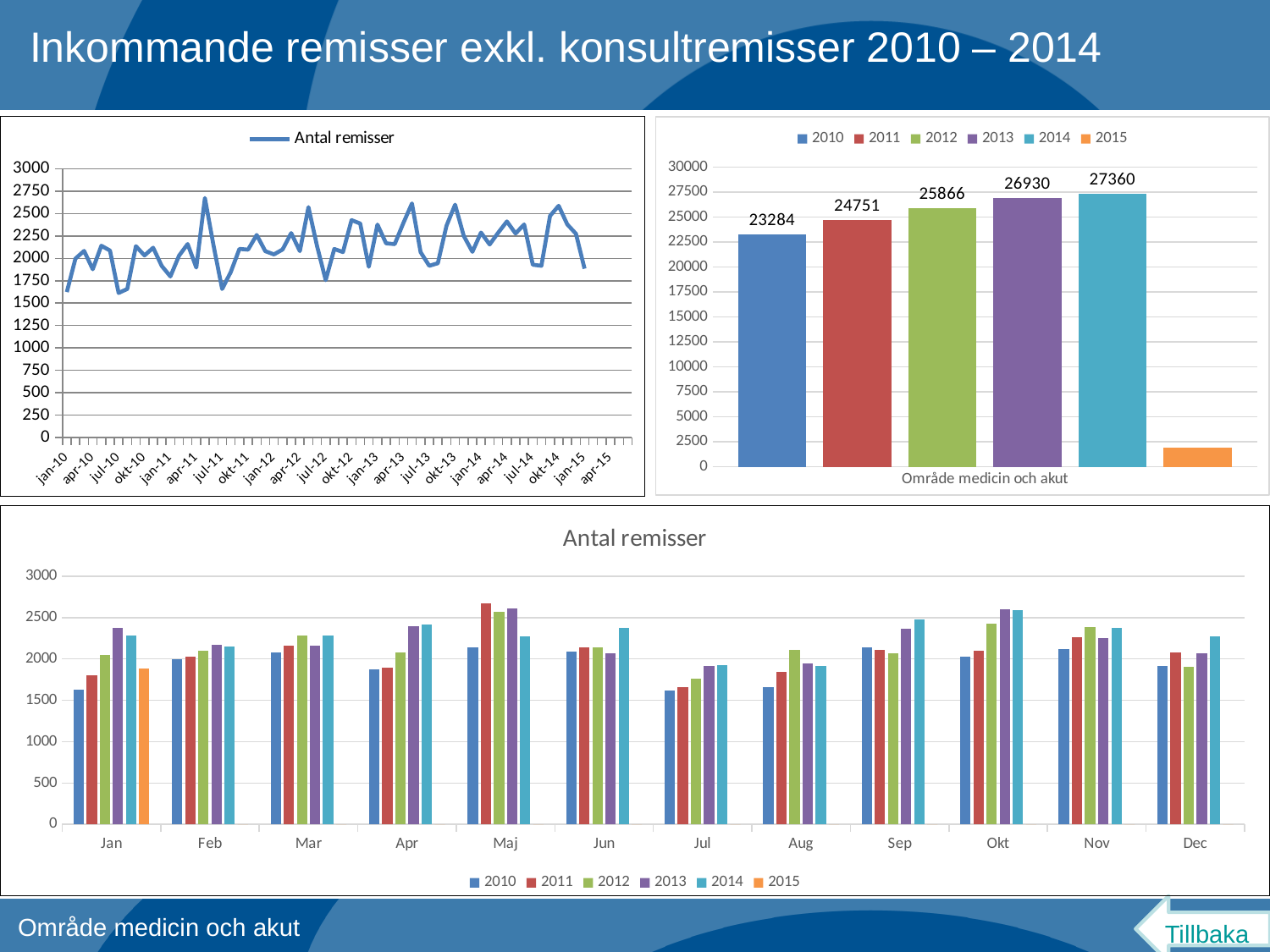

Inkommande remisser exkl. konsultremisser 2010 – 2014

### Chart

| Category | Antal remisser |
|---|---|
| 40179 | 1624.0 |
| 40210 | 1997.0 |
| 40238 | 2083.0 |
| 40269 | 1878.0 |
| 40299 | 2141.0 |
| 40330 | 2087.0 |
| 40360 | 1614.0 |
| 40391 | 1658.0 |
| 40422 | 2136.0 |
| 40452 | 2032.0 |
| 40483 | 2119.0 |
| 40513 | 1915.0 |
| 40544 | 1798.0 |
| 40575 | 2029.0 |
| 40603 | 2160.0 |
| 40634 | 1897.0 |
| 40664 | 2674.0 |
| 40695 | 2143.0 |
| 40725 | 1658.0 |
| 40756 | 1848.0 |
| 40787 | 2106.0 |
| 40817 | 2097.0 |
| 40848 | 2261.0 |
| 40878 | 2080.0 |
| 40909 | 2044.0 |
| 40940 | 2099.0 |
| 40969 | 2282.0 |
| 41000 | 2080.0 |
| 41030 | 2572.0 |
| 41061 | 2135.0 |
| 41091 | 1757.0 |
| 41122 | 2105.0 |
| 41153 | 2070.0 |
| 41183 | 2427.0 |
| 41214 | 2389.0 |
| 41244 | 1906.0 |
| 41275 | 2377.0 |
| 41306 | 2168.0 |
| 41334 | 2159.0 |
| 41365 | 2394.0 |
| 41395 | 2613.0 |
| 41426 | 2069.0 |
| 41456 | 1917.0 |
| 41487 | 1946.0 |
| 41518 | 2364.0 |
| 41548 | 2599.0 |
| 41579 | 2251.0 |
| 41609 | 2073.0 |
| 41640 | 2288.0 |
| 41671 | 2155.0 |
| 41699 | 2287.0 |
| 41730 | 2412.0 |
| 41760 | 2278.0 |
| 41791 | 2379.0 |
| 41821 | 1929.0 |
| 41852 | 1917.0 |
| 41883 | 2474.0 |
| 41913 | 2587.0 |
| 41944 | 2379.0 |
| 41974 | 2275.0 |
| 42005 | 1885.0 |
| 42036 | None |
| 42064 | None |
| 42095 | None |
| 42125 | None |
| 42156 | None |

### Chart

| Category | 2010 | 2011 | 2012 | 2013 | 2014 | 2015 |
|---|---|---|---|---|---|---|
| Område medicin och akut | 23284.0 | 24751.0 | 25866.0 | 26930.0 | 27360.0 | 1885.0 |

### Chart: Antal remisser

| Category | 2010 | 2011 | 2012 | 2013 | 2014 | 2015 |
|---|---|---|---|---|---|---|
| Jan | 1624.0 | 1798.0 | 2044.0 | 2377.0 | 2288.0 | 1885.0 |
| Feb | 1997.0 | 2029.0 | 2099.0 | 2168.0 | 2155.0 | 0.0 |
| Mar | 2083.0 | 2160.0 | 2282.0 | 2159.0 | 2287.0 | 0.0 |
| Apr | 1878.0 | 1897.0 | 2080.0 | 2394.0 | 2412.0 | 0.0 |
| Maj | 2141.0 | 2674.0 | 2572.0 | 2613.0 | 2278.0 | 0.0 |
| Jun | 2087.0 | 2143.0 | 2135.0 | 2069.0 | 2379.0 | 0.0 |
| Jul | 1614.0 | 1658.0 | 1757.0 | 1917.0 | 1929.0 | 0.0 |
| Aug | 1658.0 | 1848.0 | 2105.0 | 1946.0 | 1917.0 | 0.0 |
| Sep | 2136.0 | 2106.0 | 2070.0 | 2364.0 | 2474.0 | 0.0 |
| Okt | 2032.0 | 2097.0 | 2427.0 | 2599.0 | 2587.0 | 0.0 |
| Nov | 2119.0 | 2261.0 | 2389.0 | 2251.0 | 2379.0 | 0.0 |
| Dec | 1915.0 | 2080.0 | 1906.0 | 2073.0 | 2275.0 | 0.0 |
Tillbaka